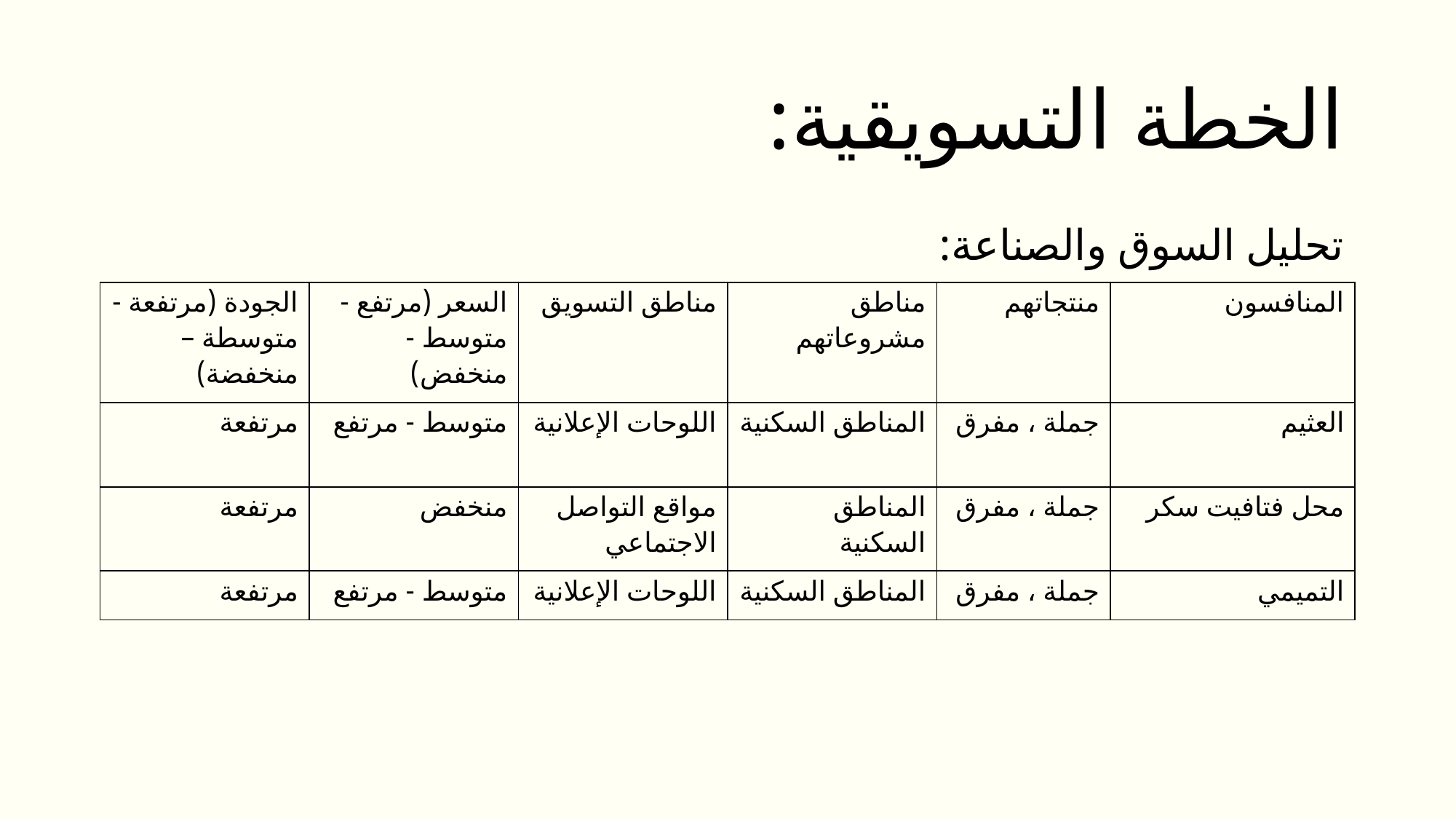

# الخطة التسويقية:
تحليل السوق والصناعة:

| الجودة (مرتفعة - متوسطة – منخفضة) | السعر (مرتفع - متوسط - منخفض) | مناطق التسويق | مناطق مشروعاتهم | منتجاتهم | المنافسون |
| --- | --- | --- | --- | --- | --- |
| مرتفعة | متوسط - مرتفع | اللوحات الإعلانية | المناطق السكنية | جملة ، مفرق | العثيم |
| مرتفعة | منخفض | مواقع التواصل الاجتماعي | المناطق السكنية | جملة ، مفرق | محل فتافيت سكر |
| مرتفعة | متوسط - مرتفع | اللوحات الإعلانية | المناطق السكنية | جملة ، مفرق | التميمي |